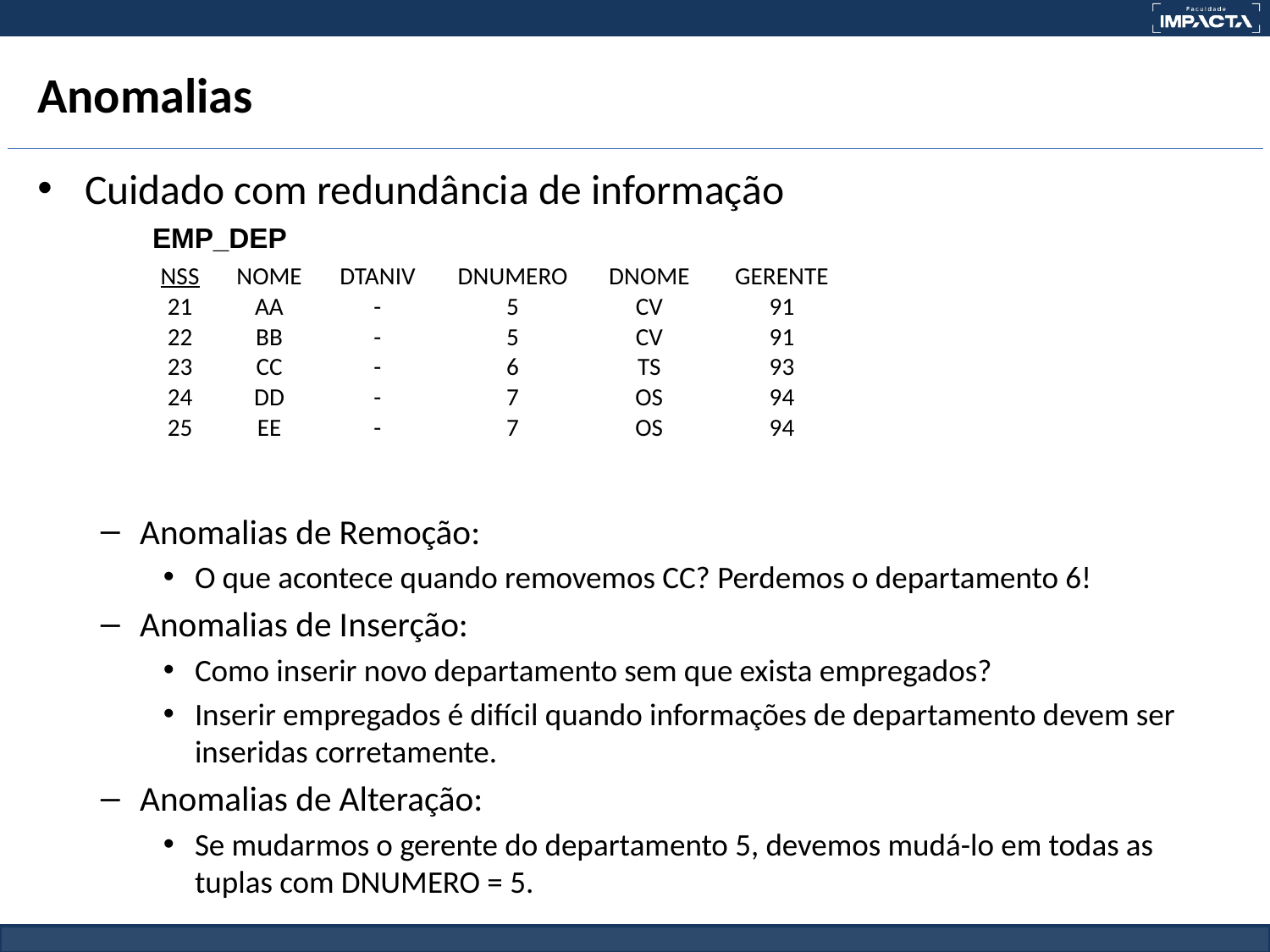

# Anomalias
Cuidado com redundância de informação

Anomalias de Remoção:
O que acontece quando removemos CC? Perdemos o departamento 6!
Anomalias de Inserção:
Como inserir novo departamento sem que exista empregados?
Inserir empregados é difícil quando informações de departamento devem ser inseridas corretamente.
Anomalias de Alteração:
Se mudarmos o gerente do departamento 5, devemos mudá-lo em todas as tuplas com DNUMERO = 5.
EMP_DEP
| NSS | NOME | DTANIV | DNUMERO | DNOME | GERENTE |
| --- | --- | --- | --- | --- | --- |
| 21 | AA | - | 5 | CV | 91 |
| 22 | BB | - | 5 | CV | 91 |
| 23 | CC | - | 6 | TS | 93 |
| 24 | DD | - | 7 | OS | 94 |
| 25 | EE | - | 7 | OS | 94 |